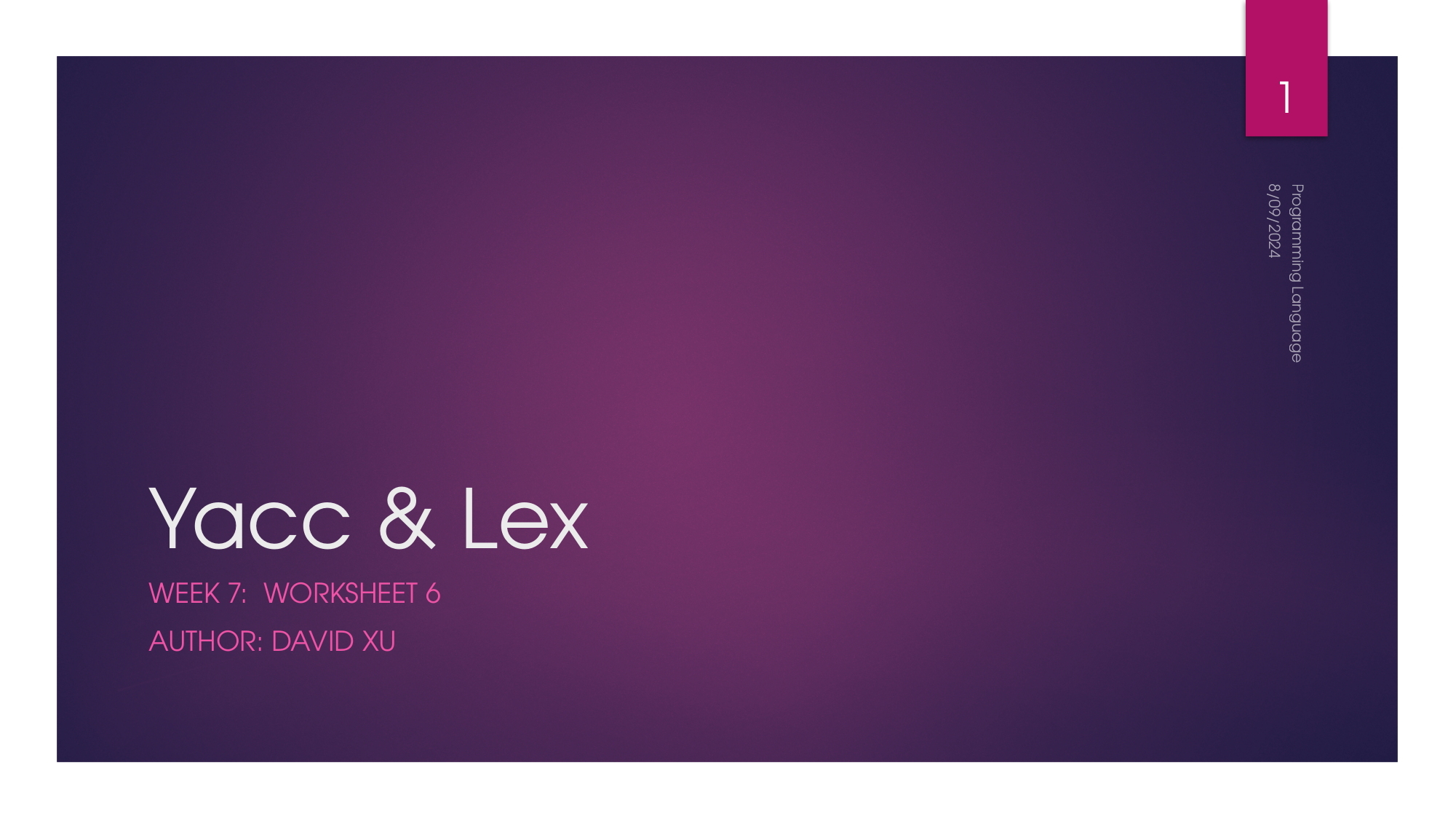

1
8/09/2024
# Yacc & Lex
Programming Language
Week 7:  WORKSHEET 6
Author: David xu